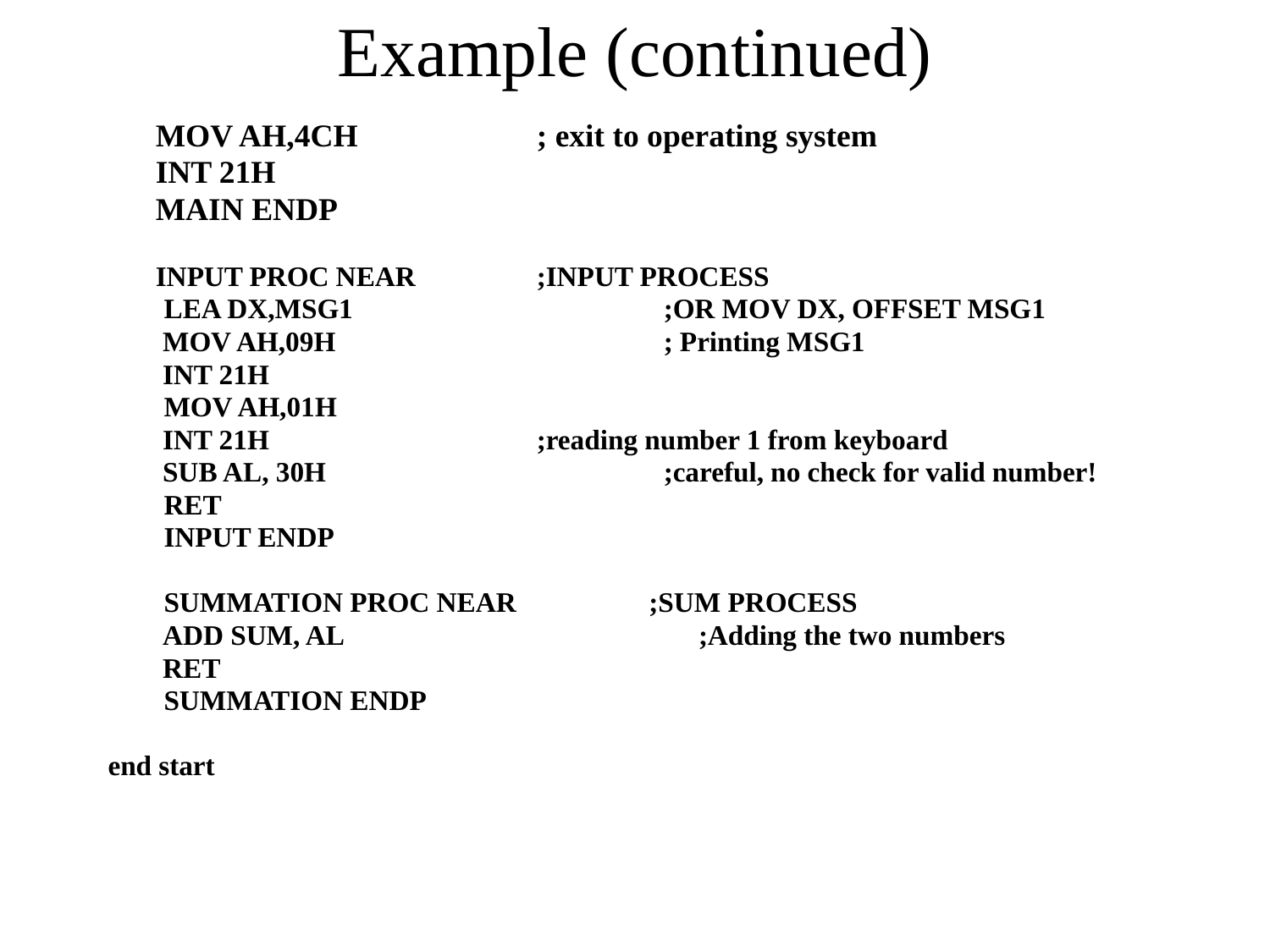

# Example (continued)
	MOV AH,4CH		; exit to operating system
	INT 21H
	MAIN ENDP

 	INPUT PROC NEAR                 	;INPUT PROCESS
        LEA DX,MSG1			;OR MOV DX, OFFSET MSG1
	 MOV AH,09H			; Printing MSG1
	 INT 21H
        MOV AH,01H
	 INT 21H		        	;reading number 1 from keyboard
	 SUB AL, 30H			;careful, no check for valid number!
        RET
        INPUT ENDP

        SUMMATION PROC NEAR                   ;SUM PROCESS
	 ADD SUM, AL	                		     ;Adding the two numbers
	 RET
        SUMMATION ENDP

end start